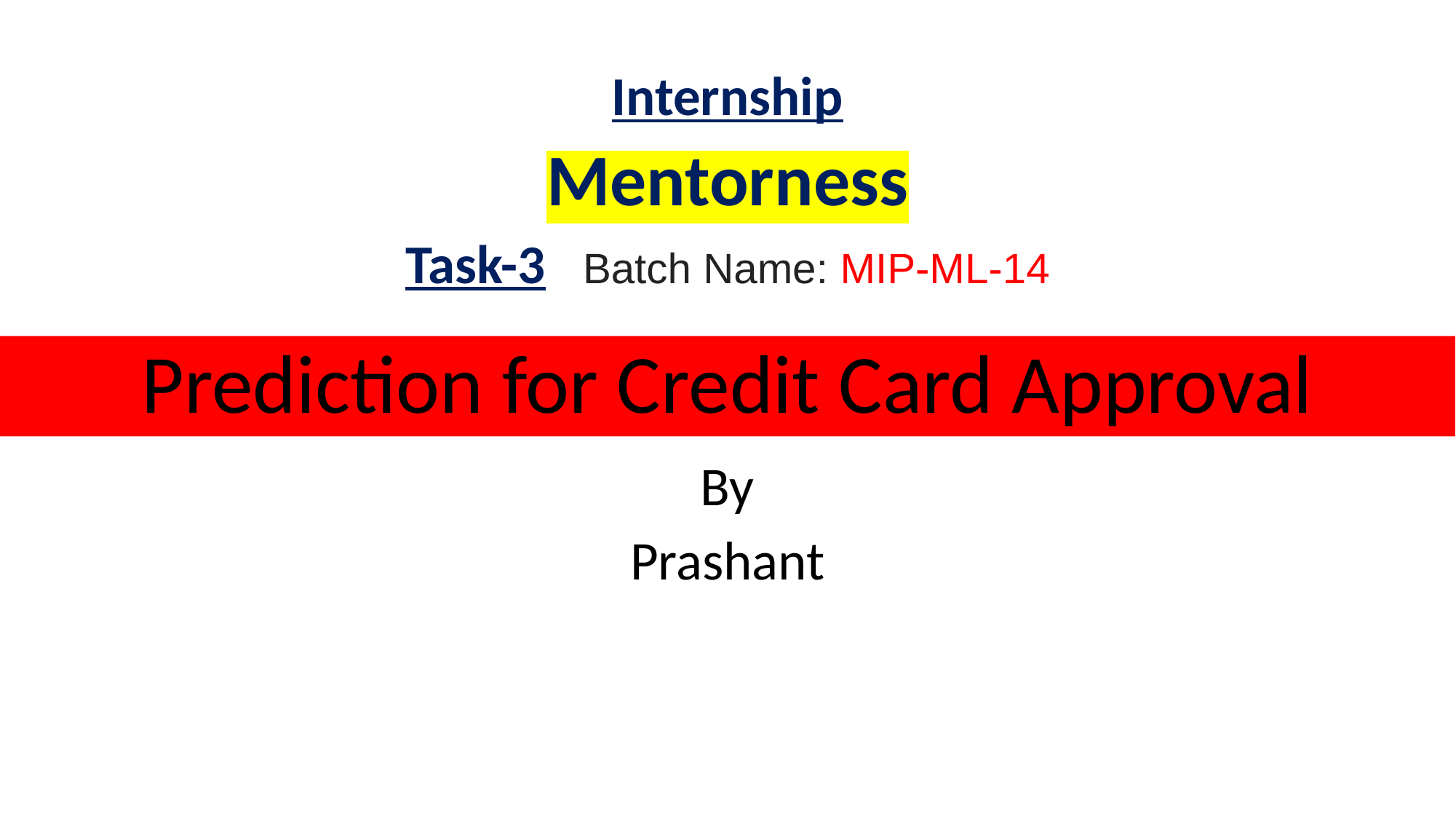

Internship
Mentorness
Task-3   Batch Name: MIP-ML-14

By
Prashant
# Prediction for Credit Card Approval